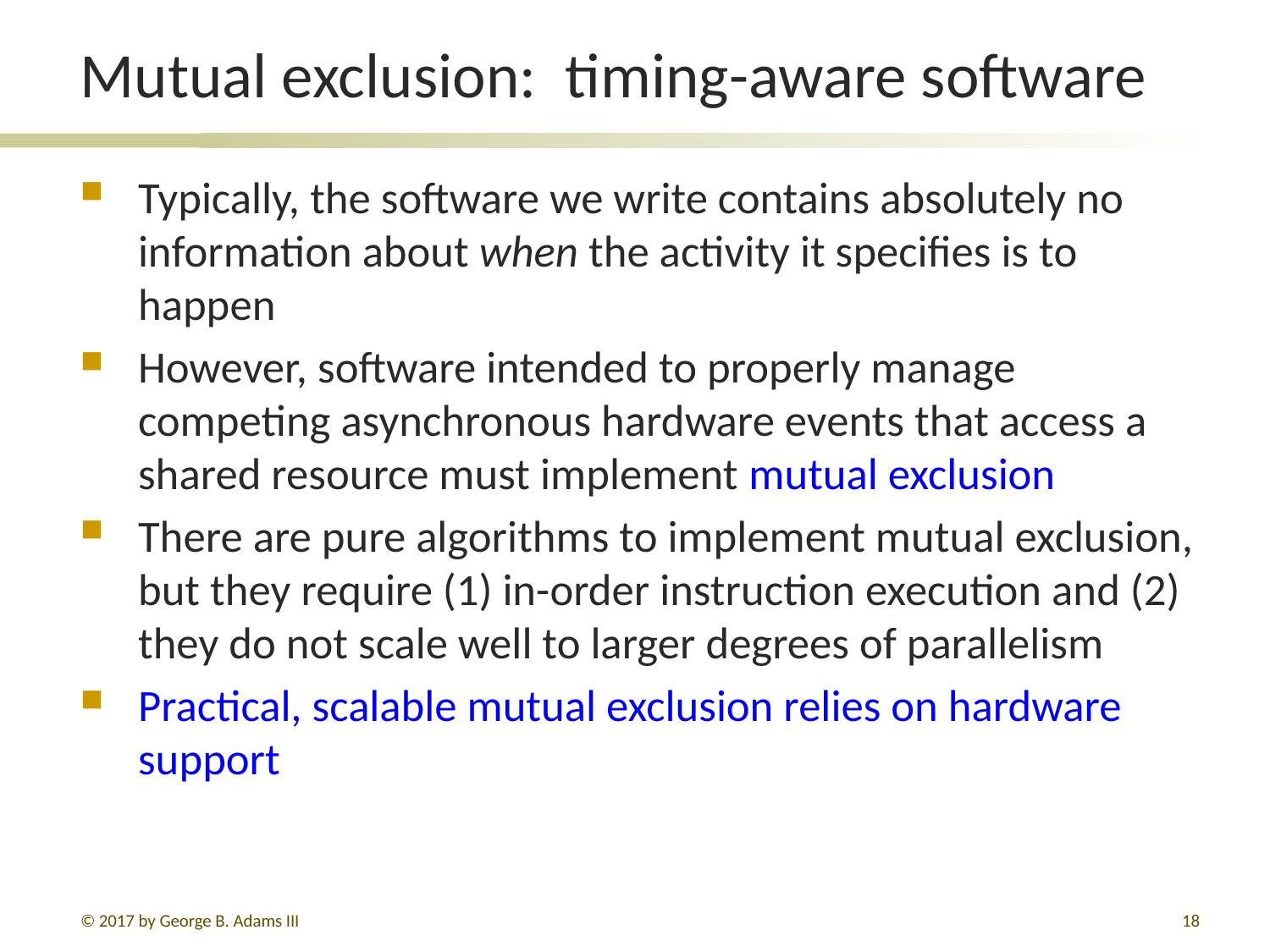

# Mutual exclusion:  timing-aware software
Typically, the software we write contains absolutely no information about when the activity it specifies is to happen
However, software intended to properly manage competing asynchronous hardware events that access a shared resource must implement mutual exclusion
There are pure algorithms to implement mutual exclusion, but they require (1) in-order instruction execution and (2) they do not scale well to larger degrees of parallelism
Practical, scalable mutual exclusion relies on hardware support
© 2017 by George B. Adams III
18